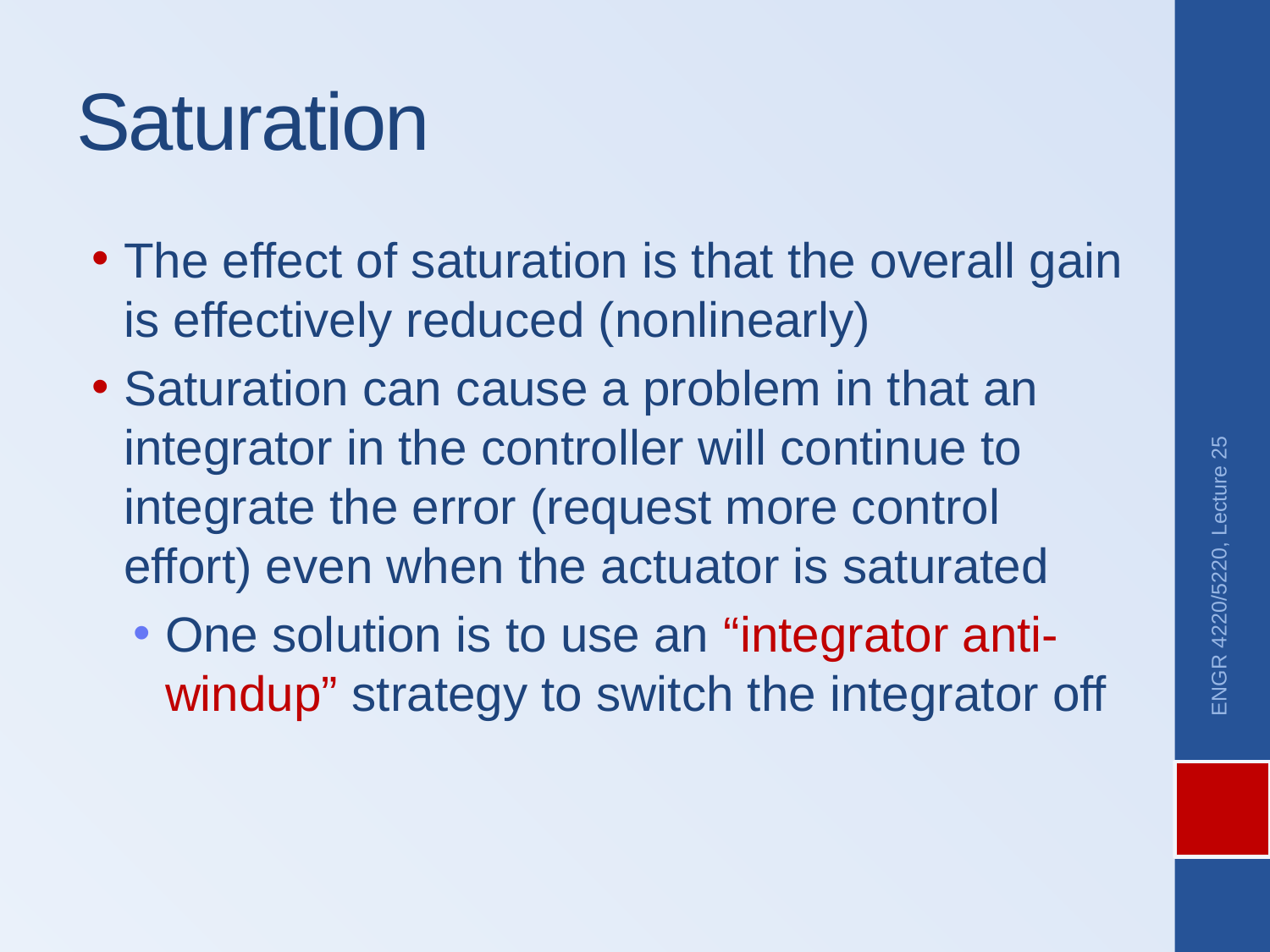

# Saturation
The effect of saturation is that the overall gain is effectively reduced (nonlinearly)
Saturation can cause a problem in that an integrator in the controller will continue to integrate the error (request more control effort) even when the actuator is saturated
One solution is to use an “integrator anti-windup” strategy to switch the integrator off
ENGR 4220/5220, Lecture 25